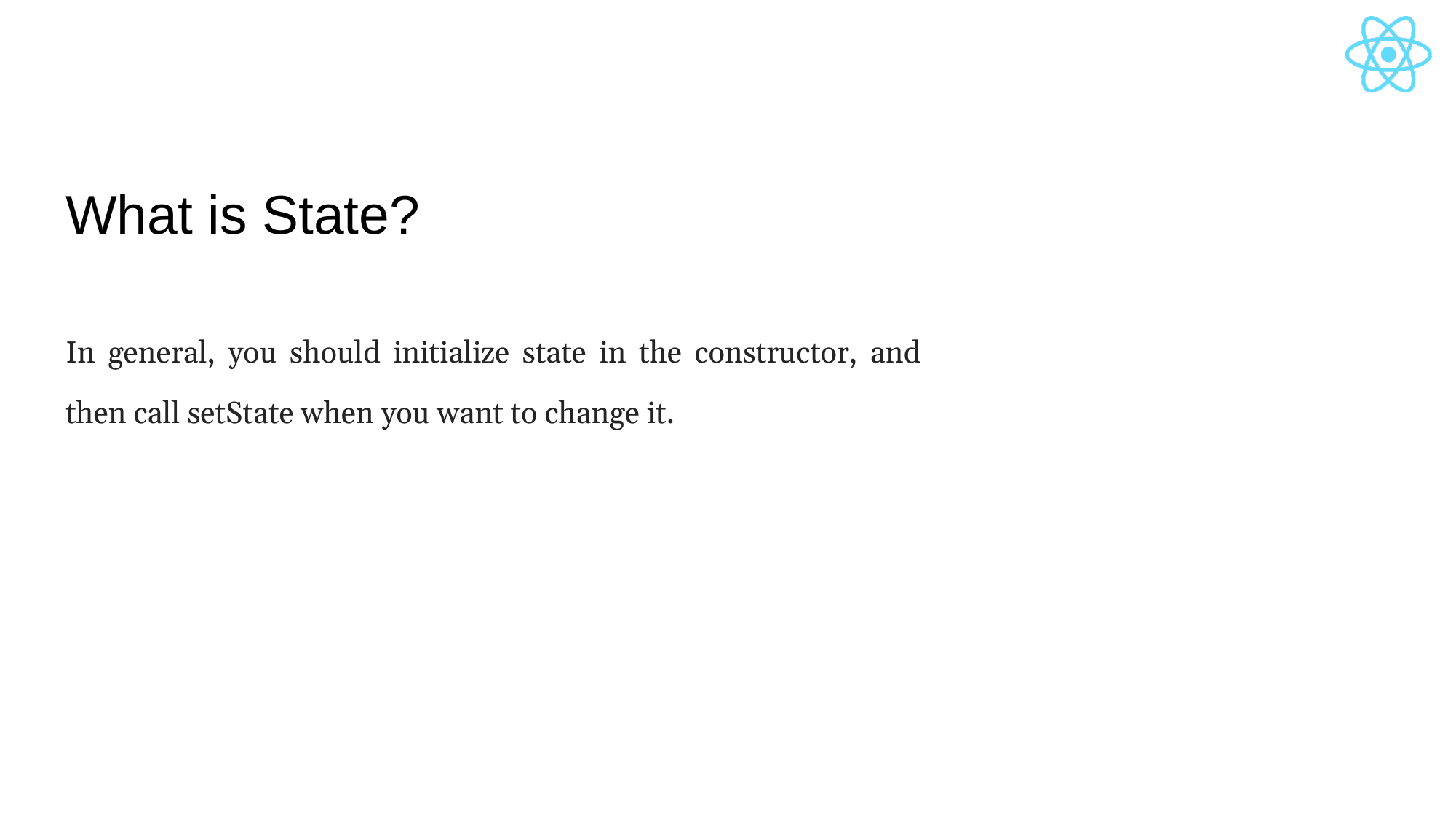

# What is State?

In general, you should initialize state in the constructor, and then call setState when you want to change it.